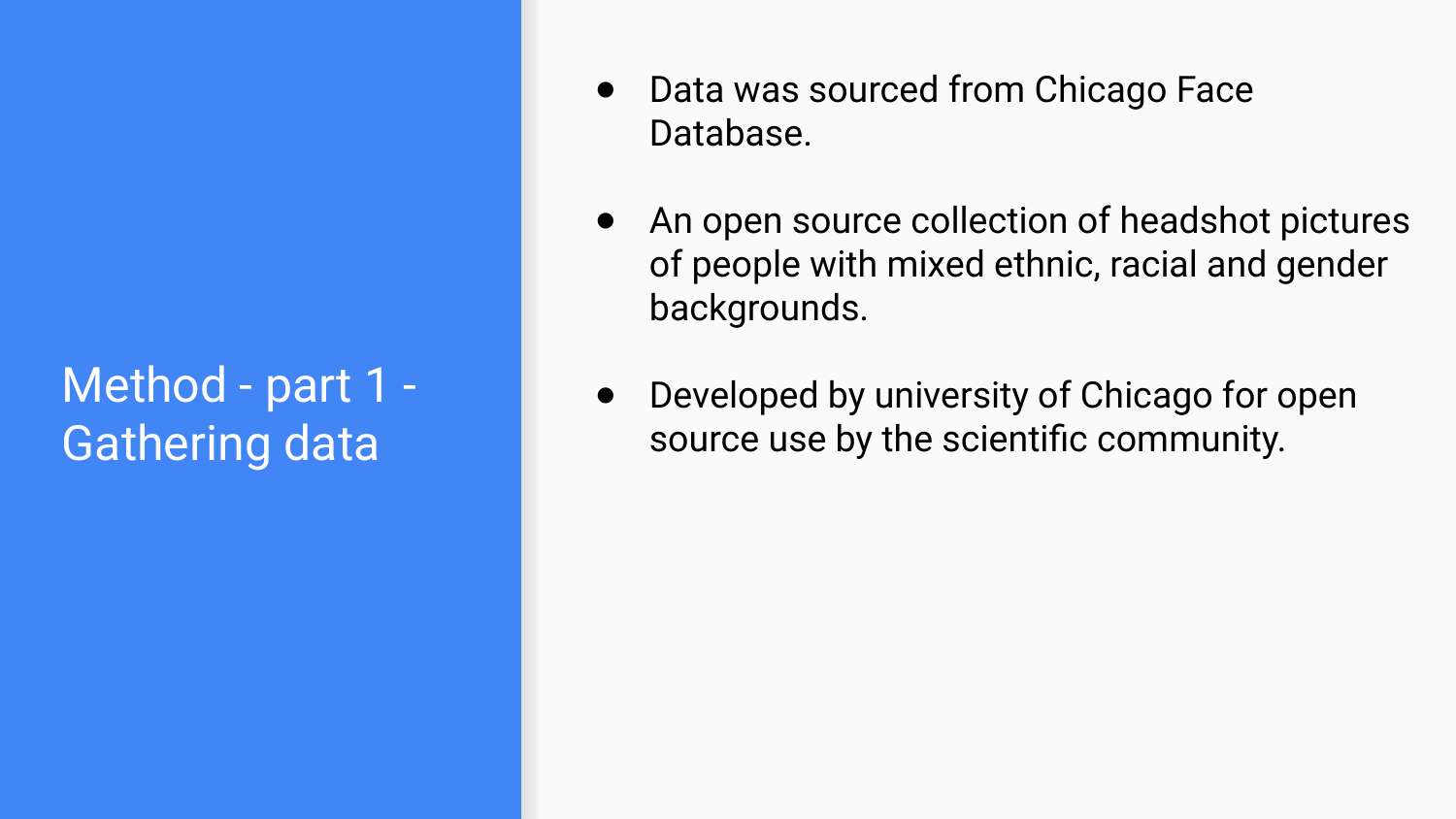

Data was sourced from Chicago Face Database.

An open source collection of headshot pictures of people with mixed ethnic, racial and gender backgrounds.

Developed by university of Chicago for open source use by the scientific community.
# Method - part 1 - Gathering data